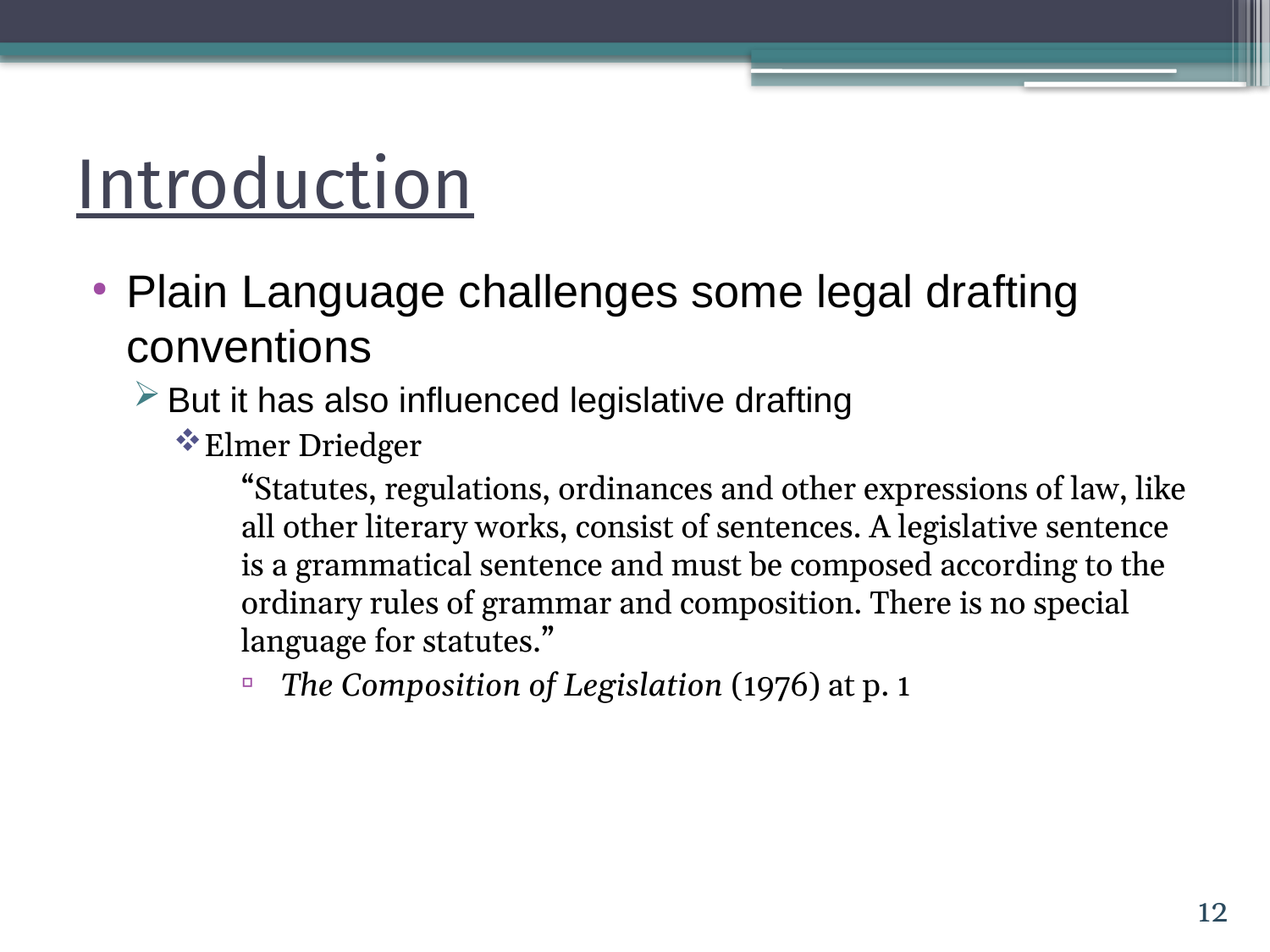

# Introduction
Plain Language challenges some legal drafting conventions
But it has also influenced legislative drafting
Elmer Driedger
“Statutes, regulations, ordinances and other expressions of law, like all other literary works, consist of sentences. A legislative sentence is a grammatical sentence and must be composed according to the ordinary rules of grammar and composition. There is no special language for statutes.”
The Composition of Legislation (1976) at p. 1

12